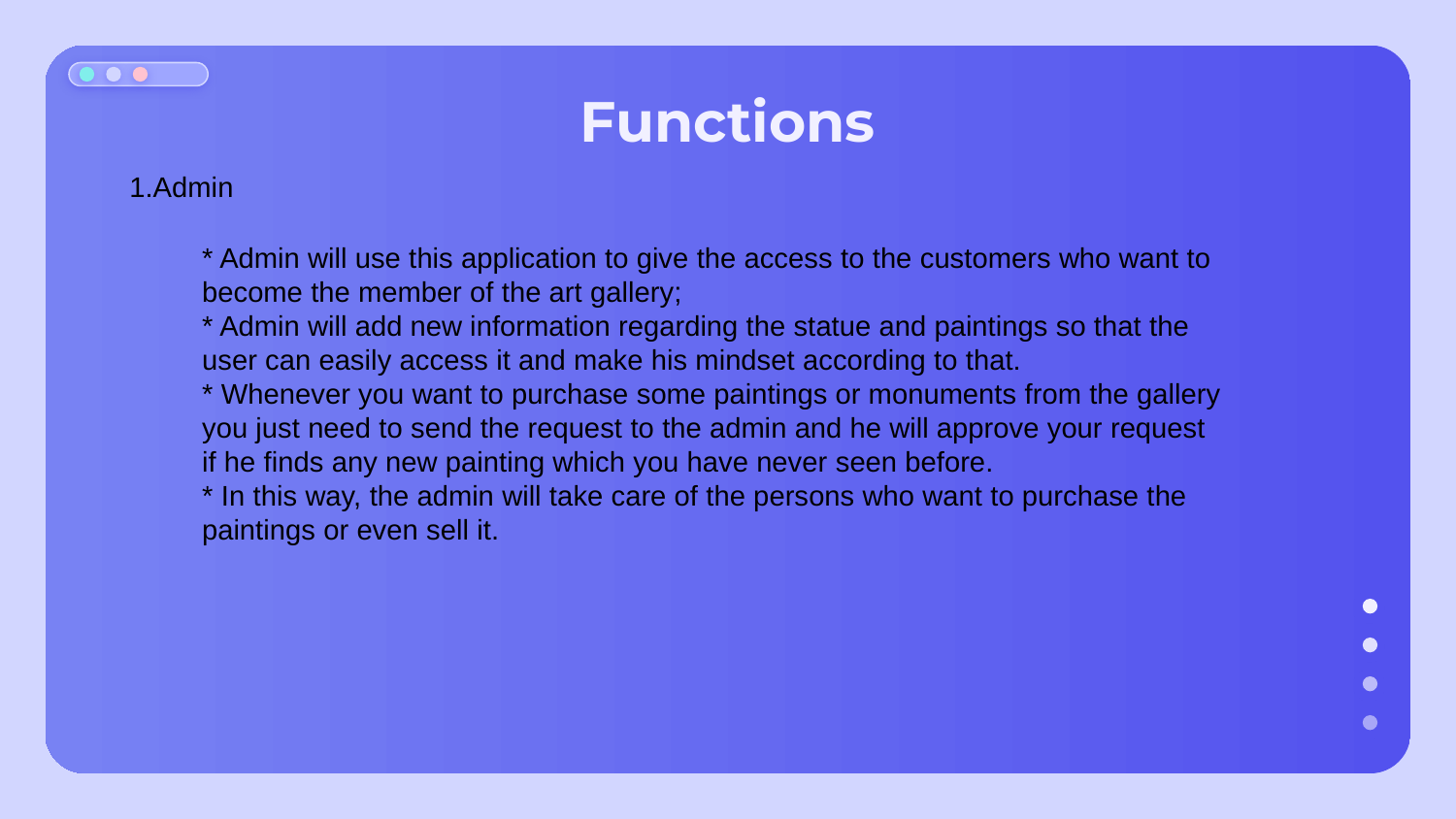

# Functions
1.Admin
* Admin will use this application to give the access to the customers who want to
become the member of the art gallery;
* Admin will add new information regarding the statue and paintings so that the
user can easily access it and make his mindset according to that.
* Whenever you want to purchase some paintings or monuments from the gallery
you just need to send the request to the admin and he will approve your request
if he finds any new painting which you have never seen before.
* In this way, the admin will take care of the persons who want to purchase the
paintings or even sell it.